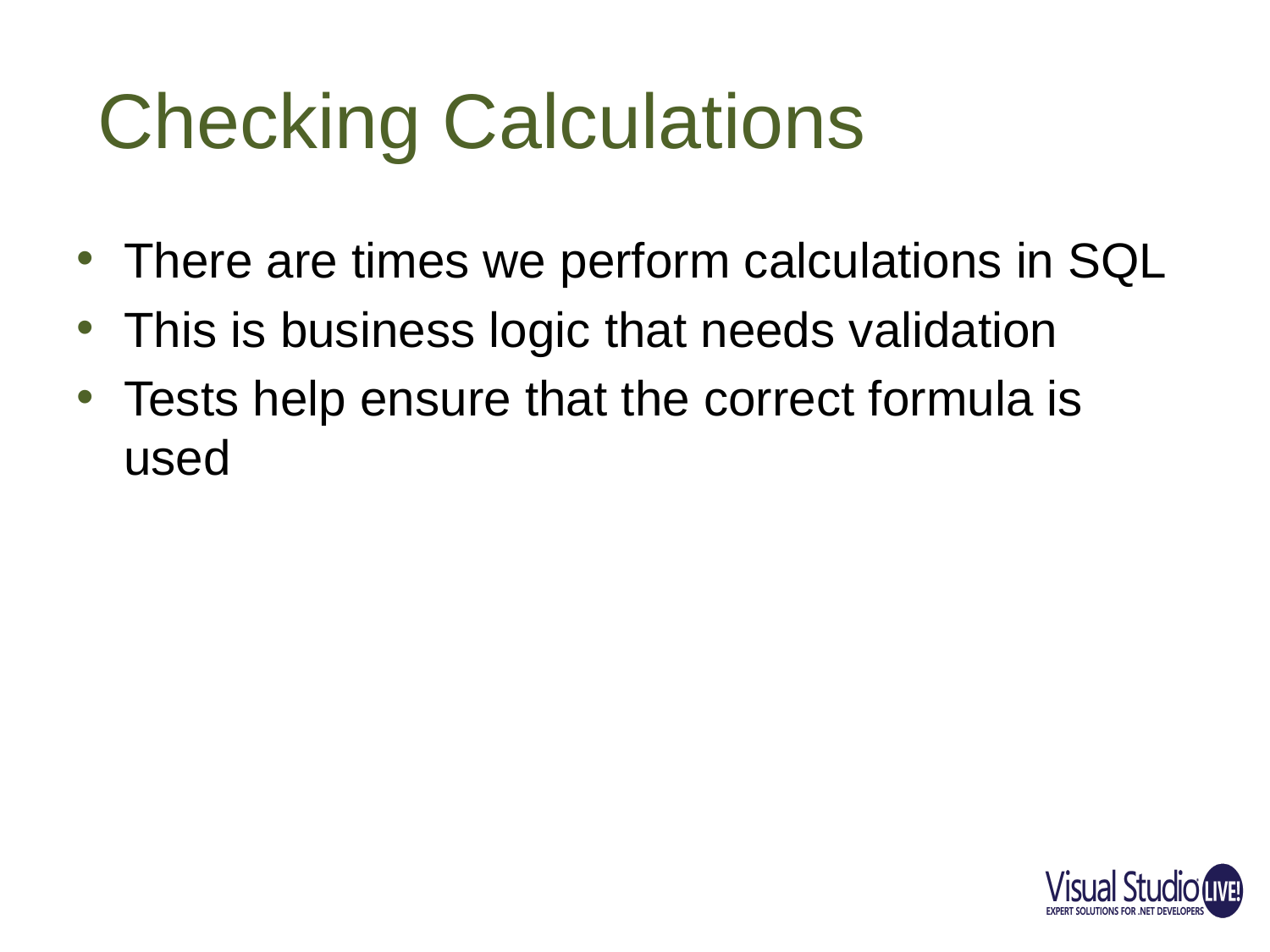

# Checking Calculations
There are times we perform calculations in SQL
This is business logic that needs validation
Tests help ensure that the correct formula is used